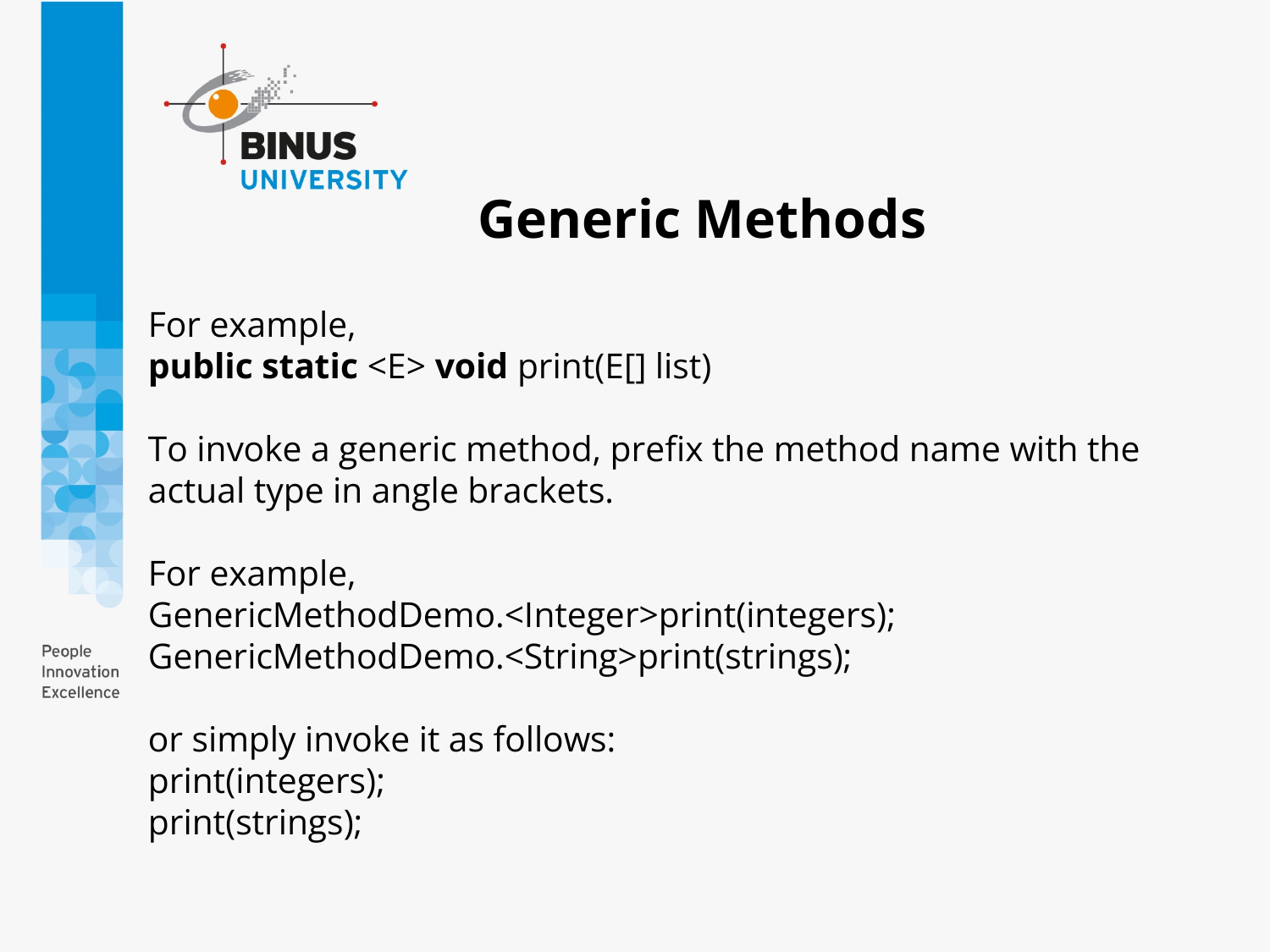

# Generic Methods
For example,
public static <E> void print(E[] list)
To invoke a generic method, prefix the method name with the actual type in angle brackets.

For example,
GenericMethodDemo.<Integer>print(integers); GenericMethodDemo.<String>print(strings);

or simply invoke it as follows:
print(integers);
print(strings);